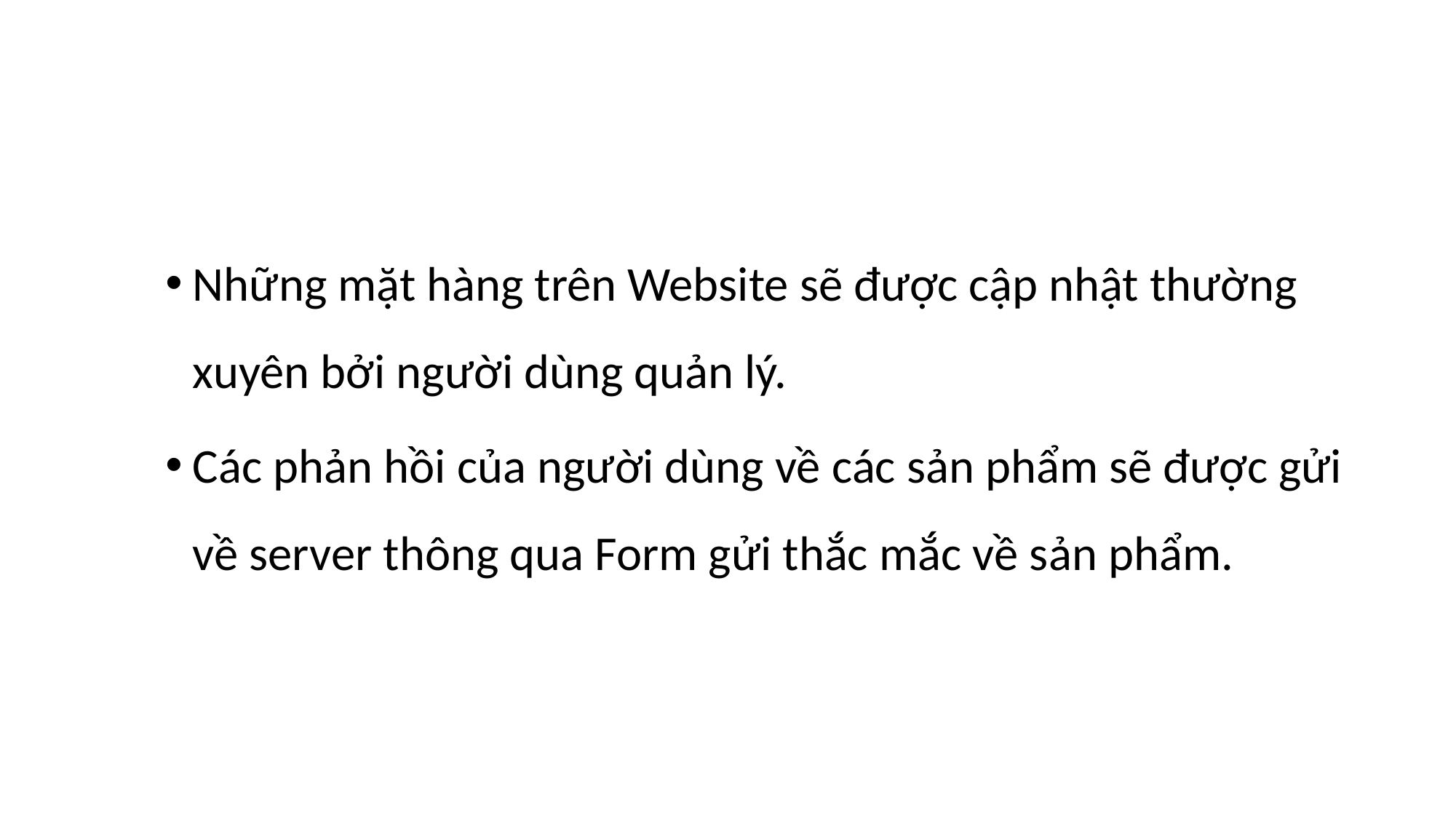

Những mặt hàng trên Website sẽ được cập nhật thường xuyên bởi người dùng quản lý.
Các phản hồi của người dùng về các sản phẩm sẽ được gửi về server thông qua Form gửi thắc mắc về sản phẩm.